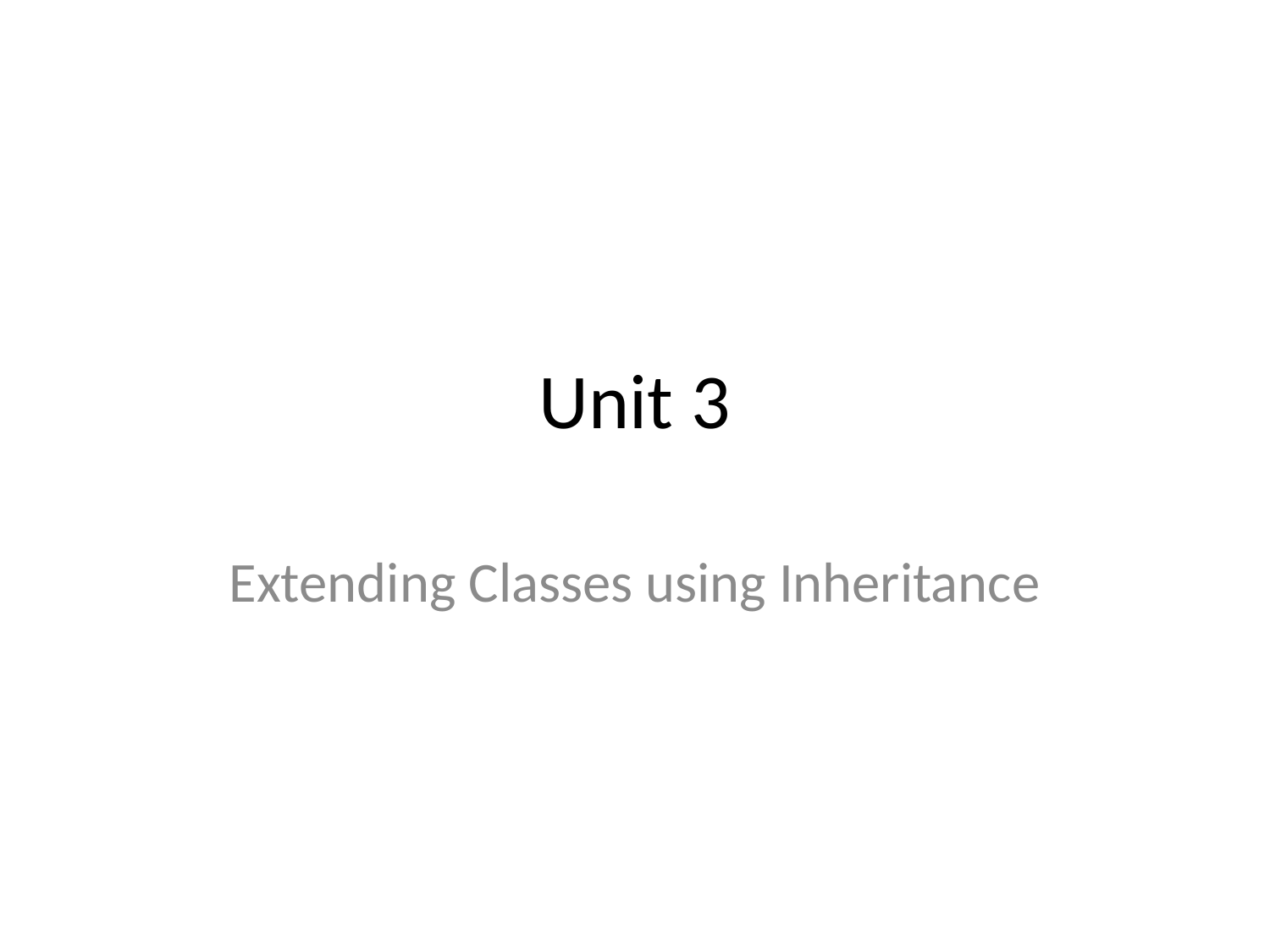

# Unit 3
Extending Classes using Inheritance